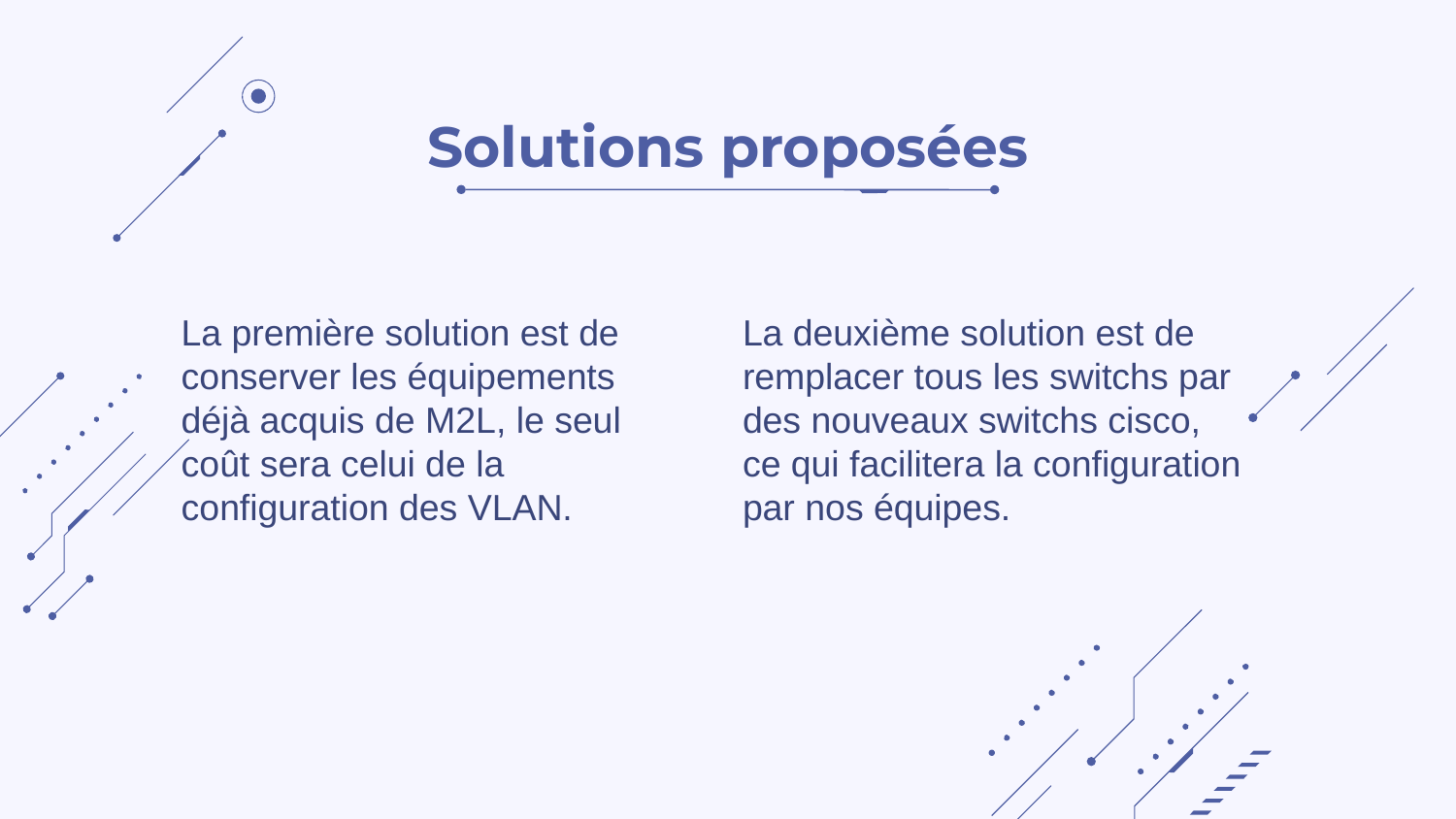

# Solutions proposées

La première solution est de conserver les équipements déjà acquis de M2L, le seul coût sera celui de la configuration des VLAN.

La deuxième solution est de remplacer tous les switchs par des nouveaux switchs cisco, ce qui facilitera la configuration par nos équipes.